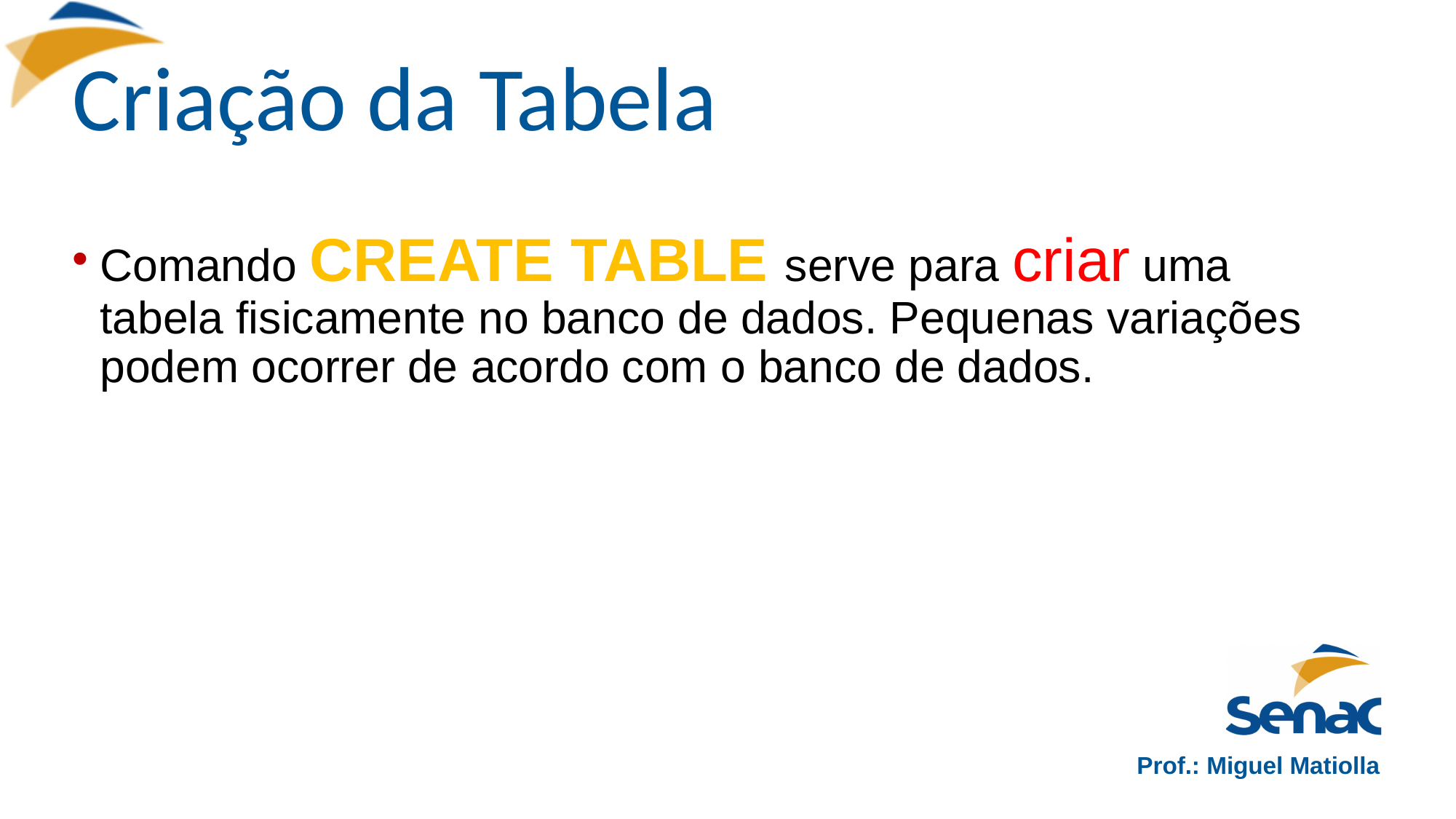

# Criação da Tabela
Comando CREATE TABLE serve para criar uma tabela fisicamente no banco de dados. Pequenas variações podem ocorrer de acordo com o banco de dados.